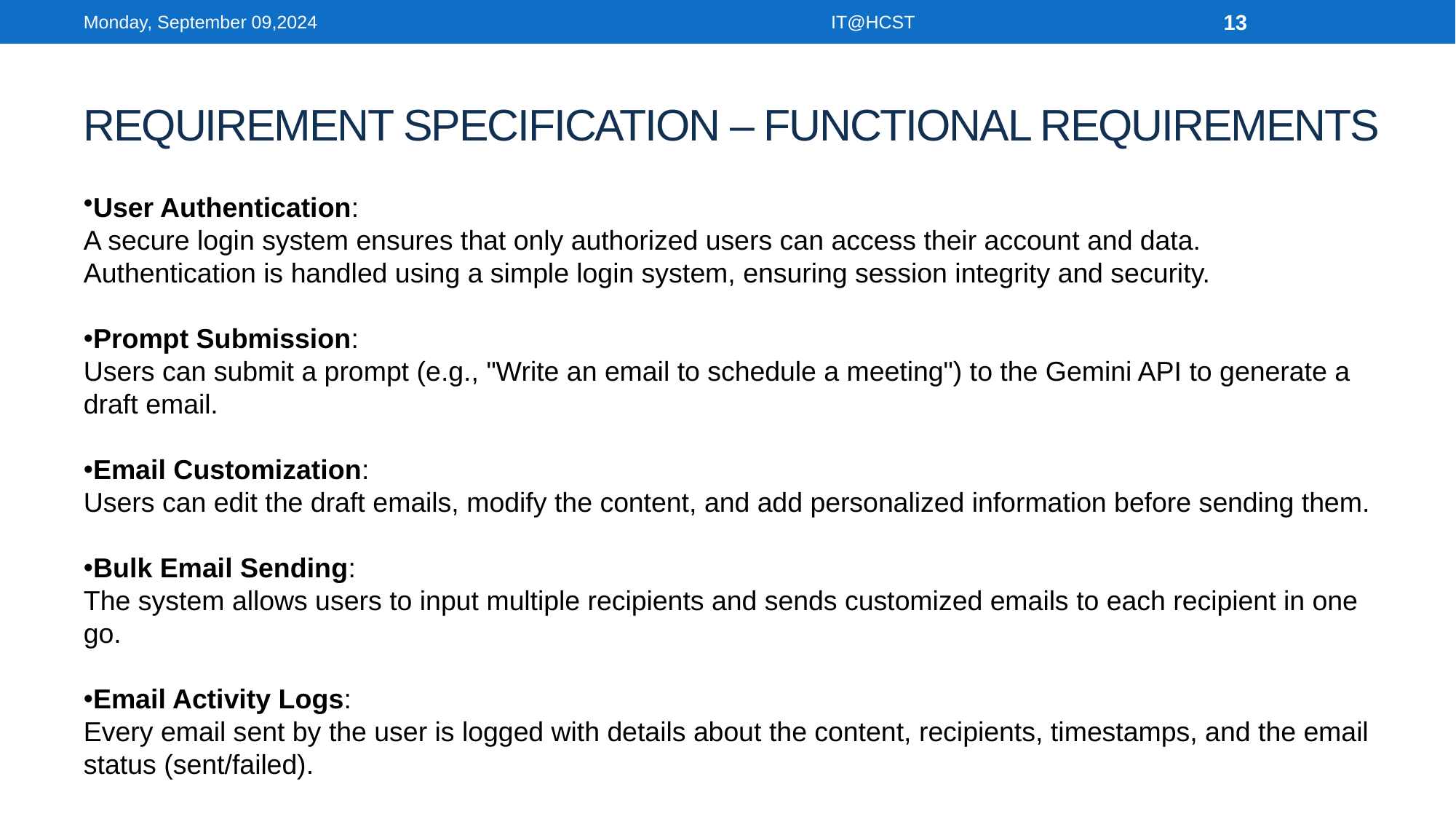

Monday, September 09,2024
IT@HCST
13
# REQUIREMENT SPECIFICATION – FUNCTIONAL REQUIREMENTS
User Authentication:
A secure login system ensures that only authorized users can access their account and data. Authentication is handled using a simple login system, ensuring session integrity and security.

Prompt Submission:
Users can submit a prompt (e.g., "Write an email to schedule a meeting") to the Gemini API to generate a draft email.

Email Customization:
Users can edit the draft emails, modify the content, and add personalized information before sending them.

Bulk Email Sending:
The system allows users to input multiple recipients and sends customized emails to each recipient in one go.

Email Activity Logs:
Every email sent by the user is logged with details about the content, recipients, timestamps, and the email status (sent/failed).